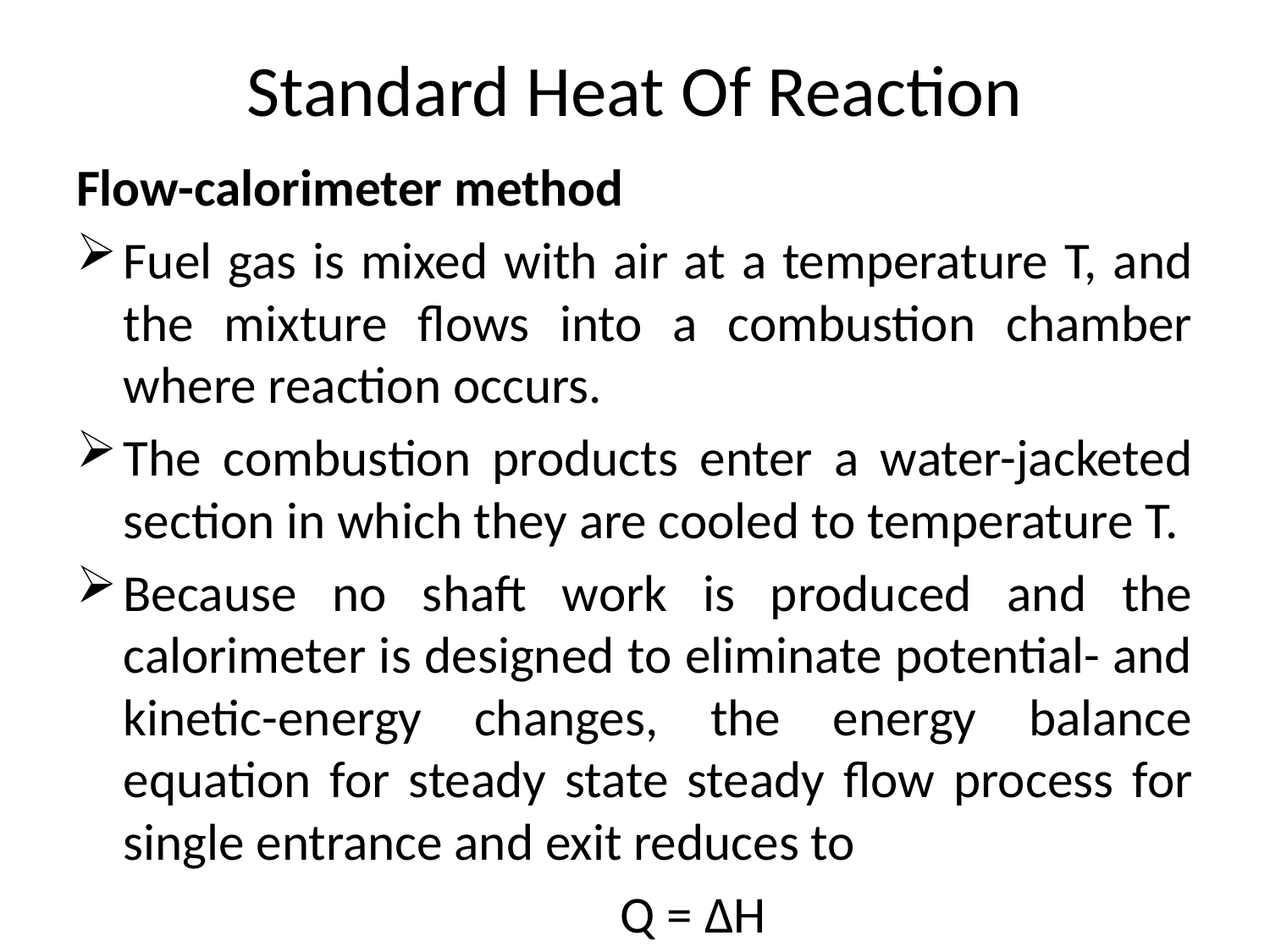

# Standard Heat Of Reaction
Flow-calorimeter method
Fuel gas is mixed with air at a temperature T, and the mixture flows into a combustion chamber where reaction occurs.
The combustion products enter a water-jacketed section in which they are cooled to temperature T.
Because no shaft work is produced and the calorimeter is designed to eliminate potential- and kinetic-energy changes, the energy balance equation for steady state steady flow process for single entrance and exit reduces to
	Q = ΔH